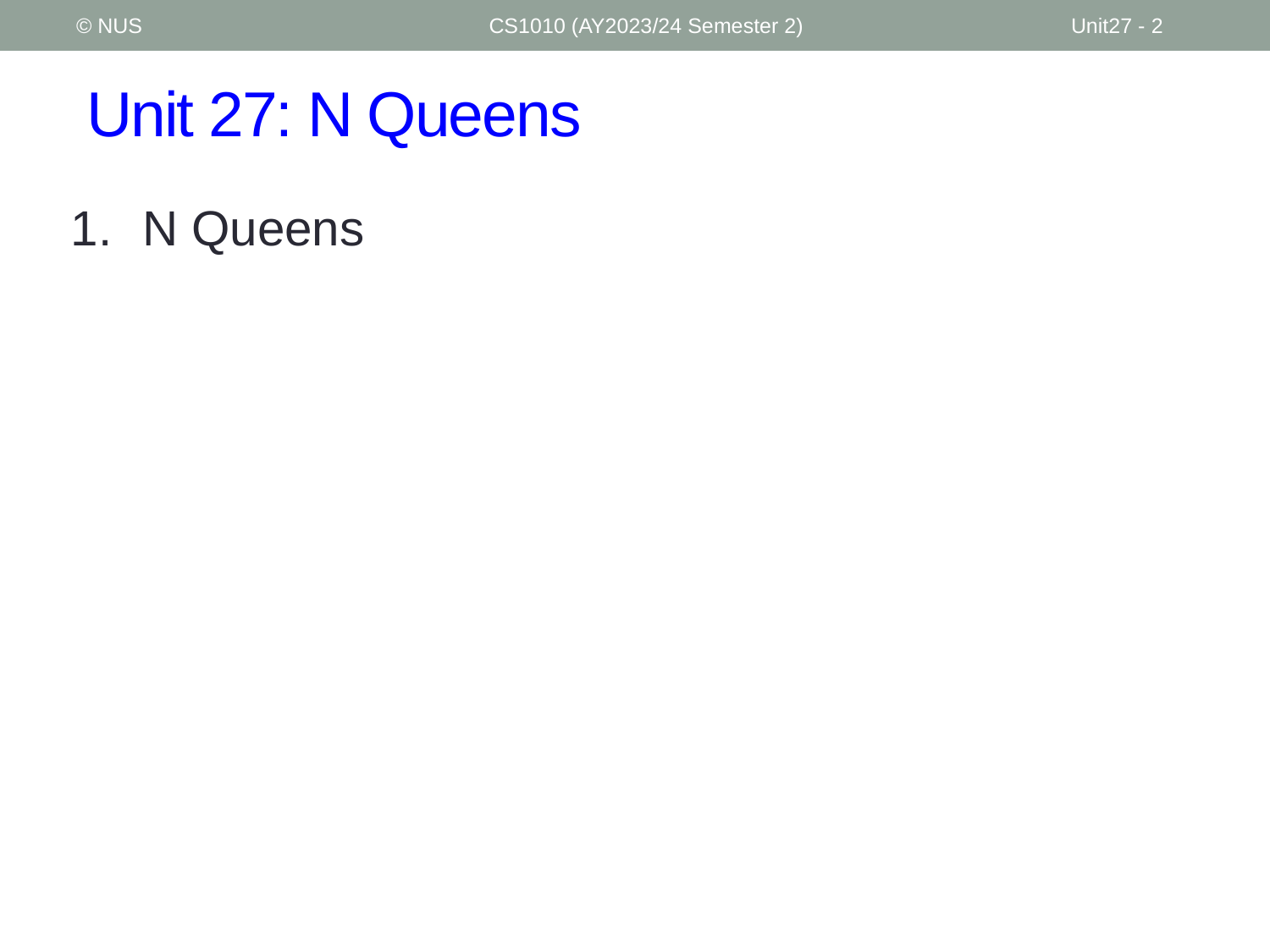

© NUS
CS1010 (AY2023/24 Semester 2)
Unit27 - 2
# Unit 27: N Queens
N Queens